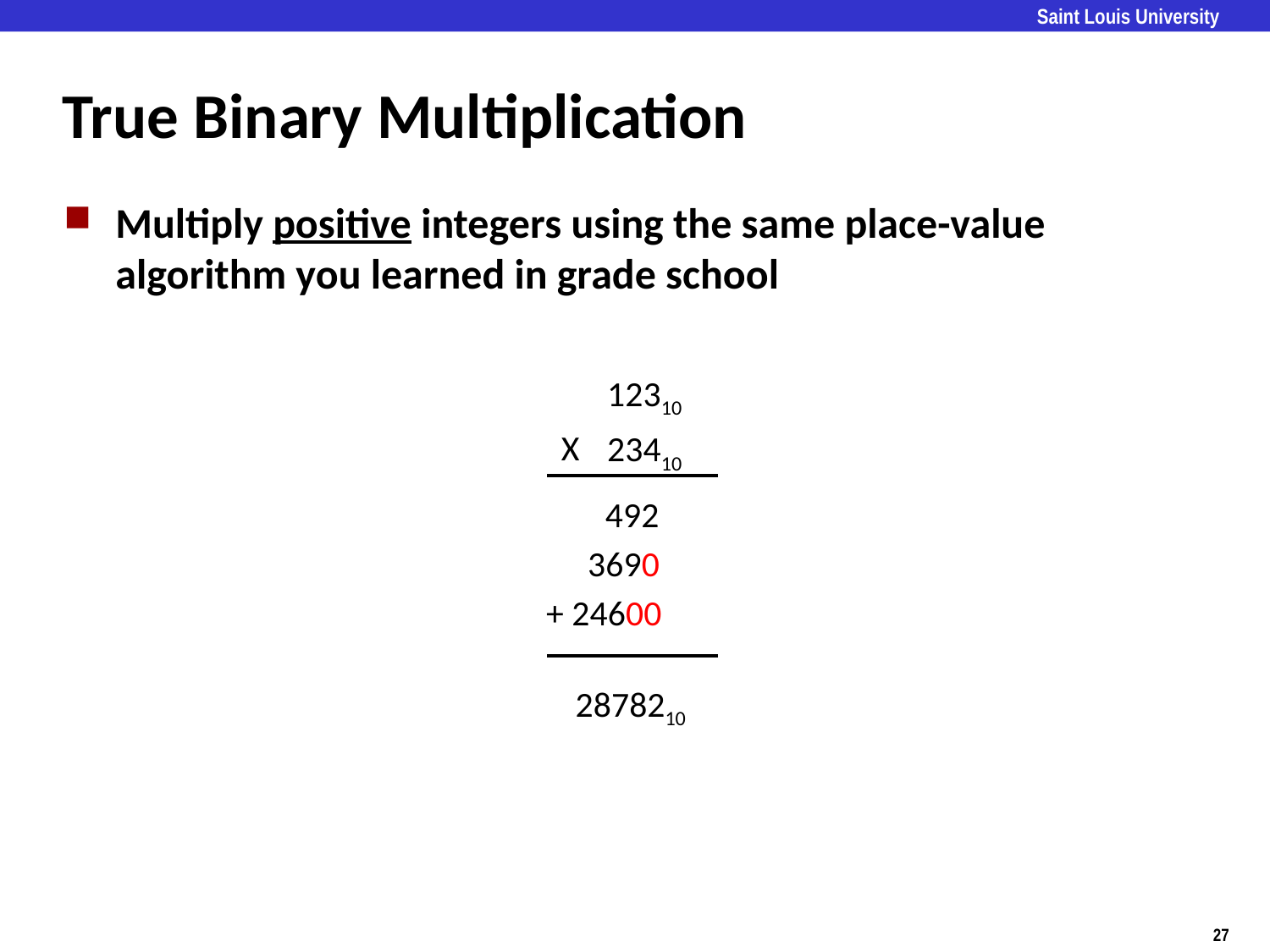

# True Binary Multiplication
Multiply positive integers using the same place-value algorithm you learned in grade school
12310
X
23410
492
3690
+ 24600
2878210